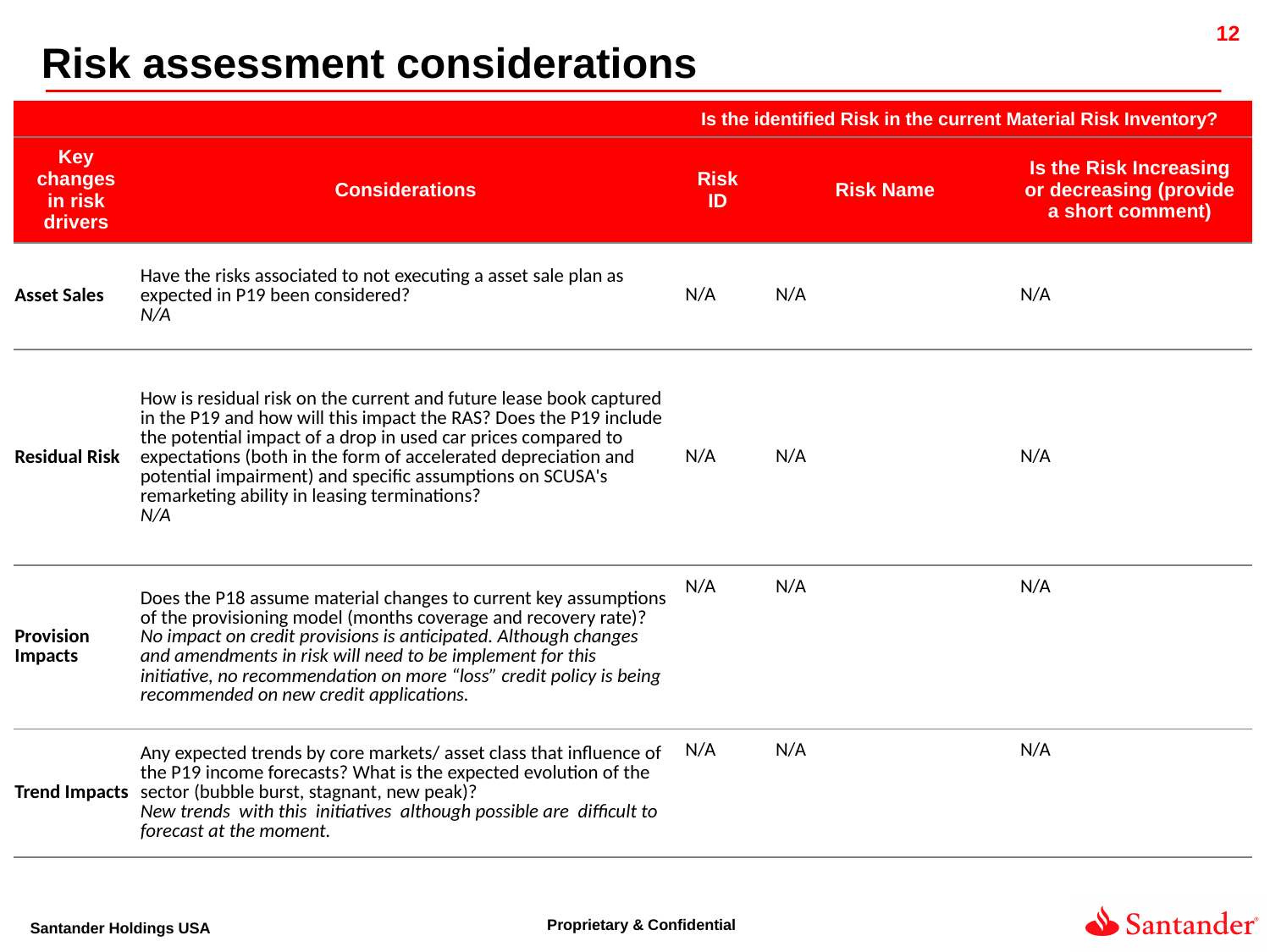

Risk assessment considerations
|  |  | Is the identified Risk in the current Material Risk Inventory? |  |  |
| --- | --- | --- | --- | --- |
| Key changes in risk drivers | Considerations | Risk ID | Risk Name | Is the Risk Increasing or decreasing (provide a short comment) |
| Asset Sales | Have the risks associated to not executing a asset sale plan as expected in P19 been considered? N/A | N/A | N/A | N/A |
| Residual Risk | How is residual risk on the current and future lease book captured in the P19 and how will this impact the RAS? Does the P19 include the potential impact of a drop in used car prices compared to expectations (both in the form of accelerated depreciation and potential impairment) and specific assumptions on SCUSA's remarketing ability in leasing terminations? N/A | N/A | N/A | N/A |
| Provision Impacts | Does the P18 assume material changes to current key assumptions of the provisioning model (months coverage and recovery rate)? No impact on credit provisions is anticipated. Although changes and amendments in risk will need to be implement for this initiative, no recommendation on more “loss” credit policy is being recommended on new credit applications. | N/A | N/A | N/A |
| Trend Impacts | Any expected trends by core markets/ asset class that influence of the P19 income forecasts? What is the expected evolution of the sector (bubble burst, stagnant, new peak)? New trends with this initiatives although possible are difficult to forecast at the moment. | N/A | N/A | N/A |